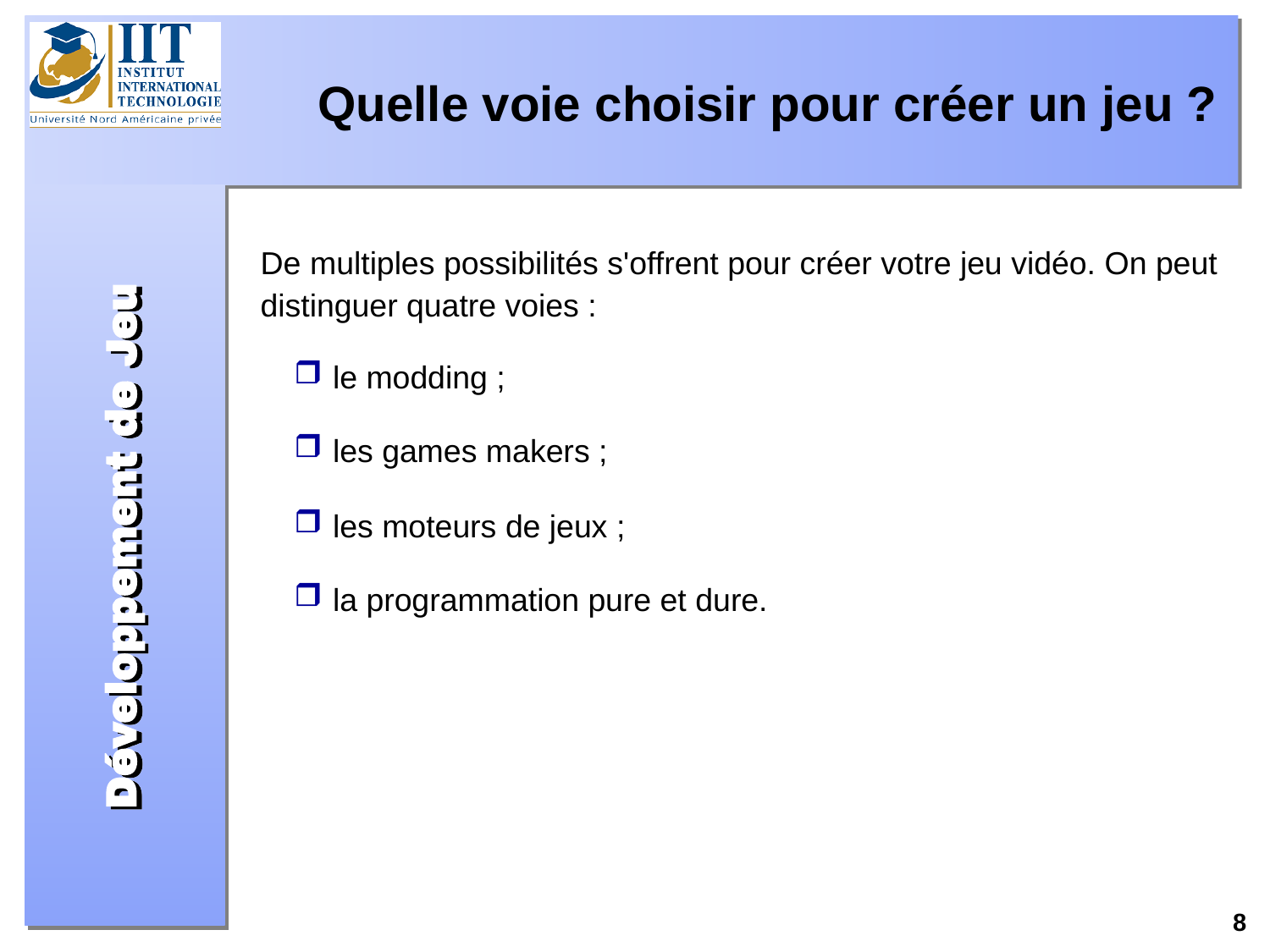

Quelle voie choisir pour créer un jeu ?
De multiples possibilités s'offrent pour créer votre jeu vidéo. On peut distinguer quatre voies :
 le modding ;
 les games makers ;
 les moteurs de jeux ;
 la programmation pure et dure.